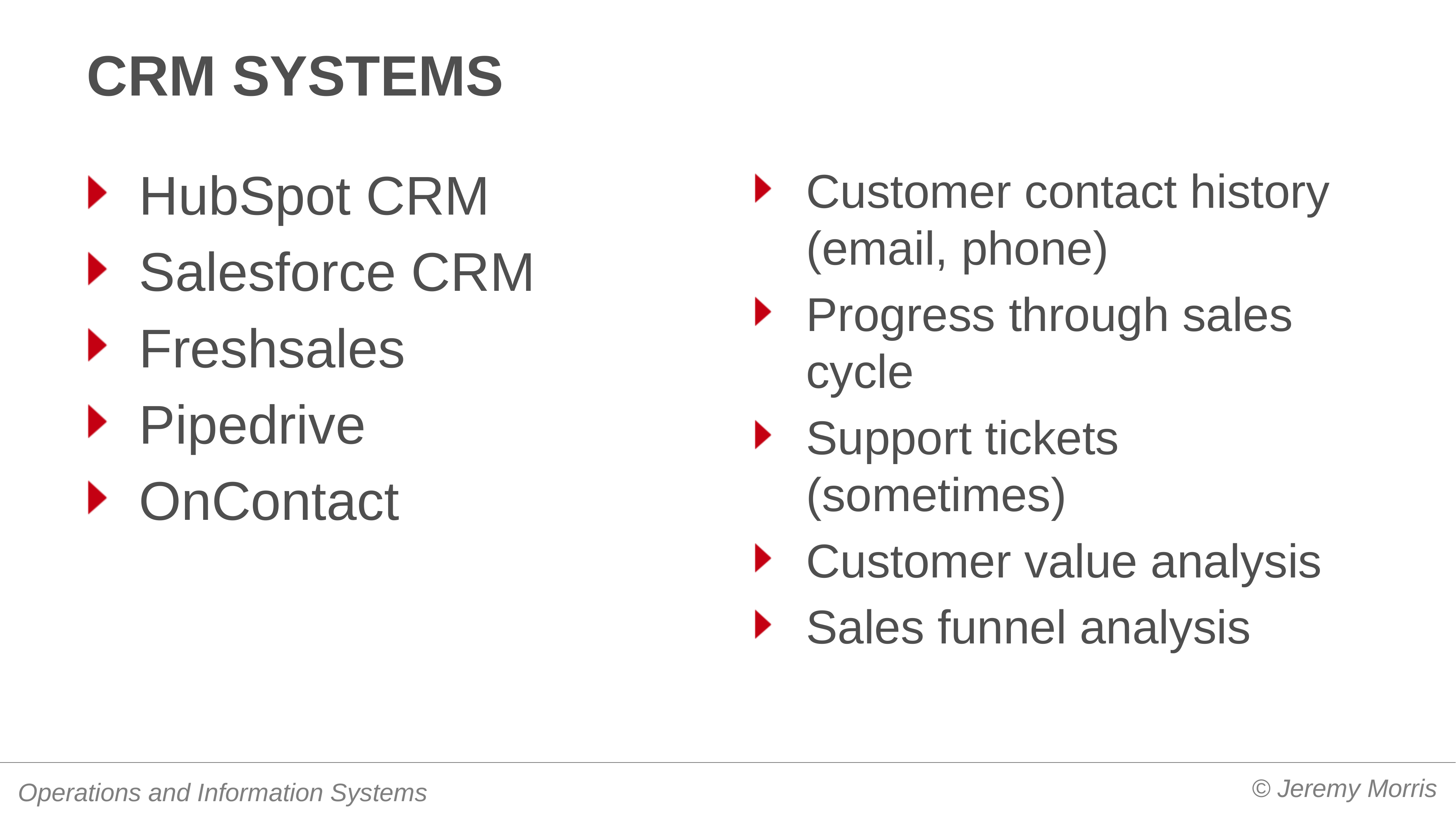

# CRM systems
HubSpot CRM
Salesforce CRM
Freshsales
Pipedrive
OnContact
Customer contact history (email, phone)
Progress through sales cycle
Support tickets (sometimes)
Customer value analysis
Sales funnel analysis